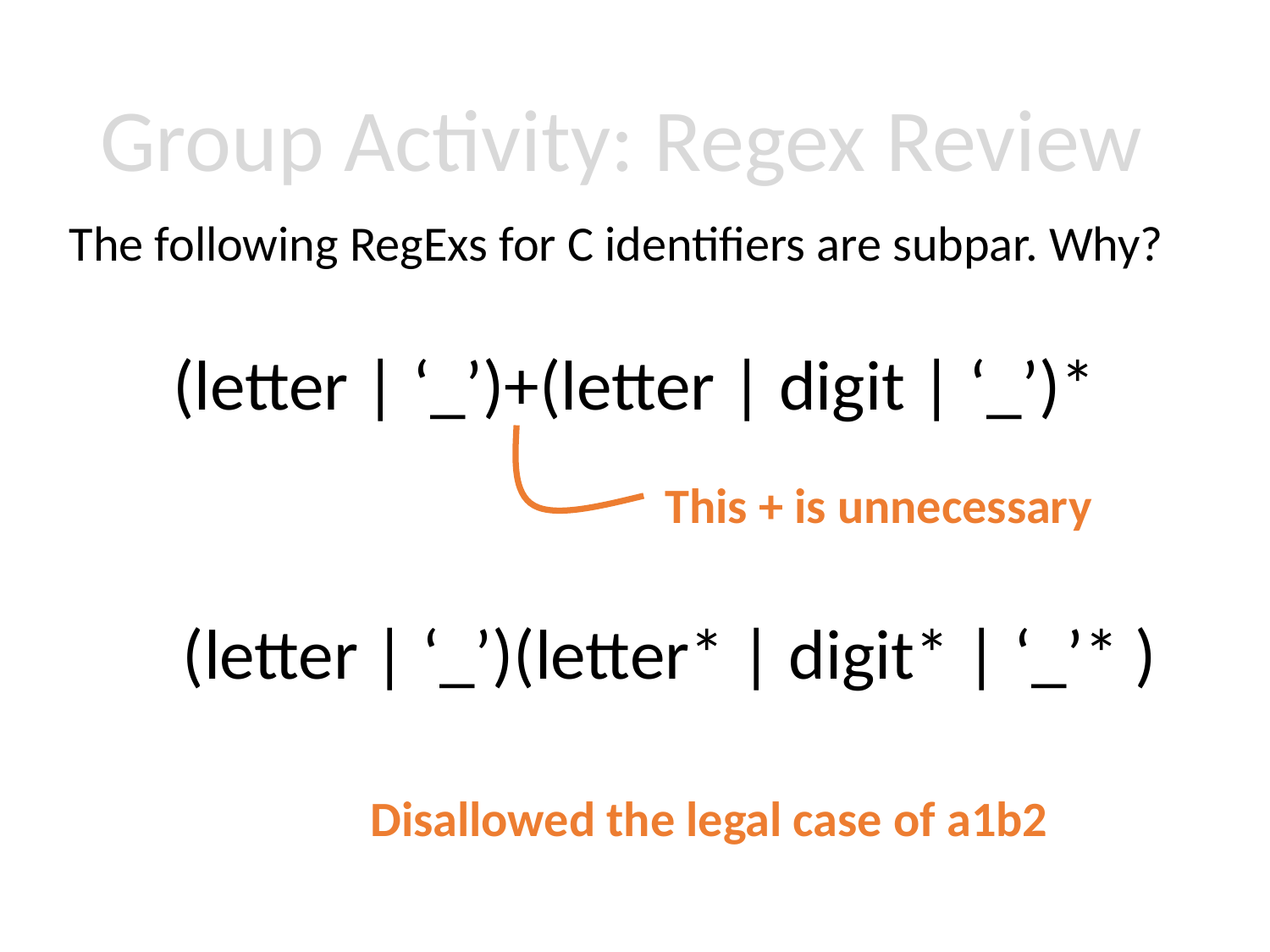

# Group Activity: Regex Review
The following RegExs for C identifiers are subpar. Why?

(letter | ‘_’)+(letter | digit | ‘_’)*

This + is unnecessary
(letter | ‘_’)(letter* | digit* | ‘_’* )
Disallowed the legal case of a1b2